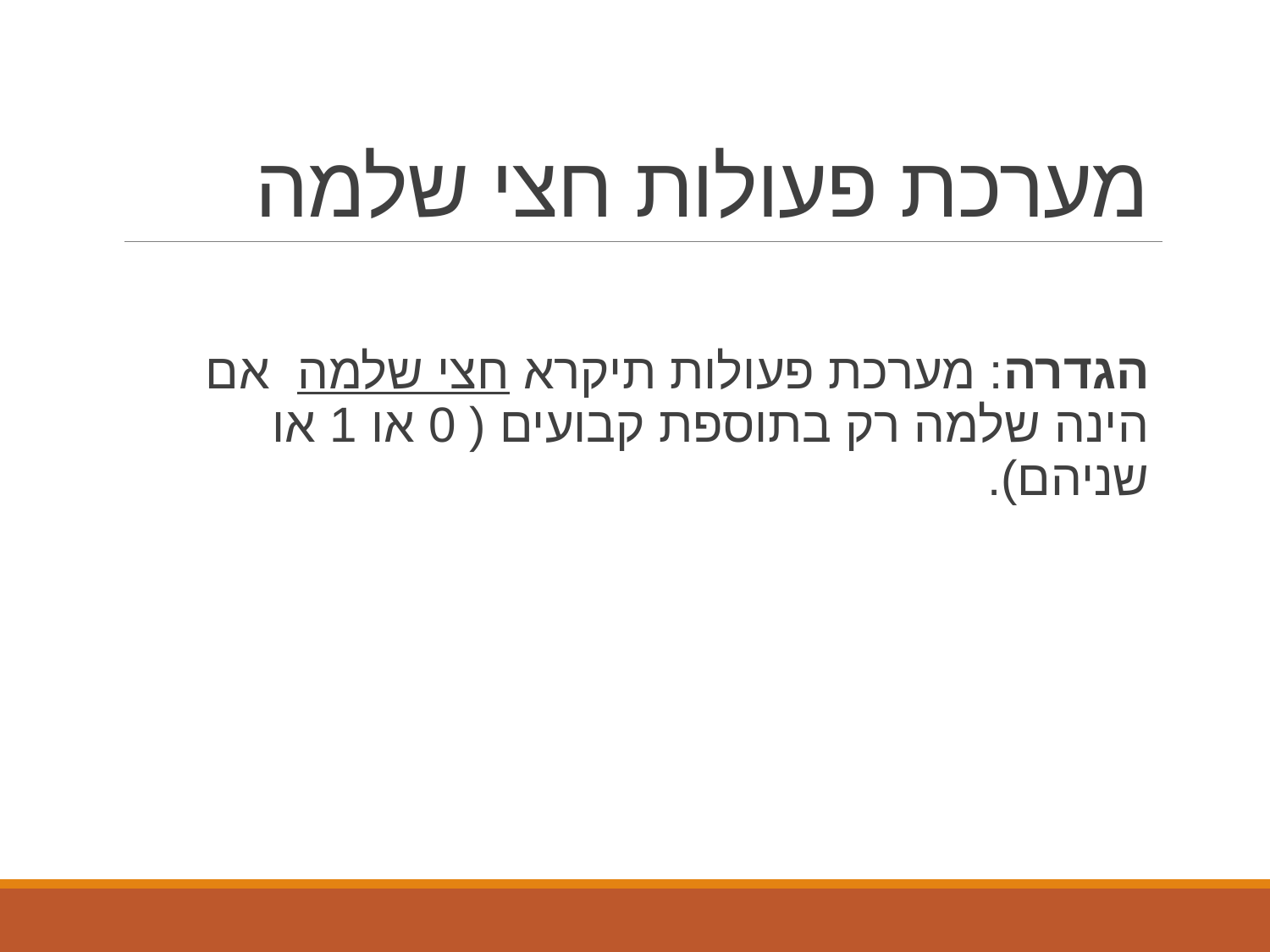

# מערכת פעולות חצי שלמה

הגדרה: מערכת פעולות תיקרא חצי שלמה  אם הינה שלמה רק בתוספת קבועים ( 0 או 1 או שניהם).